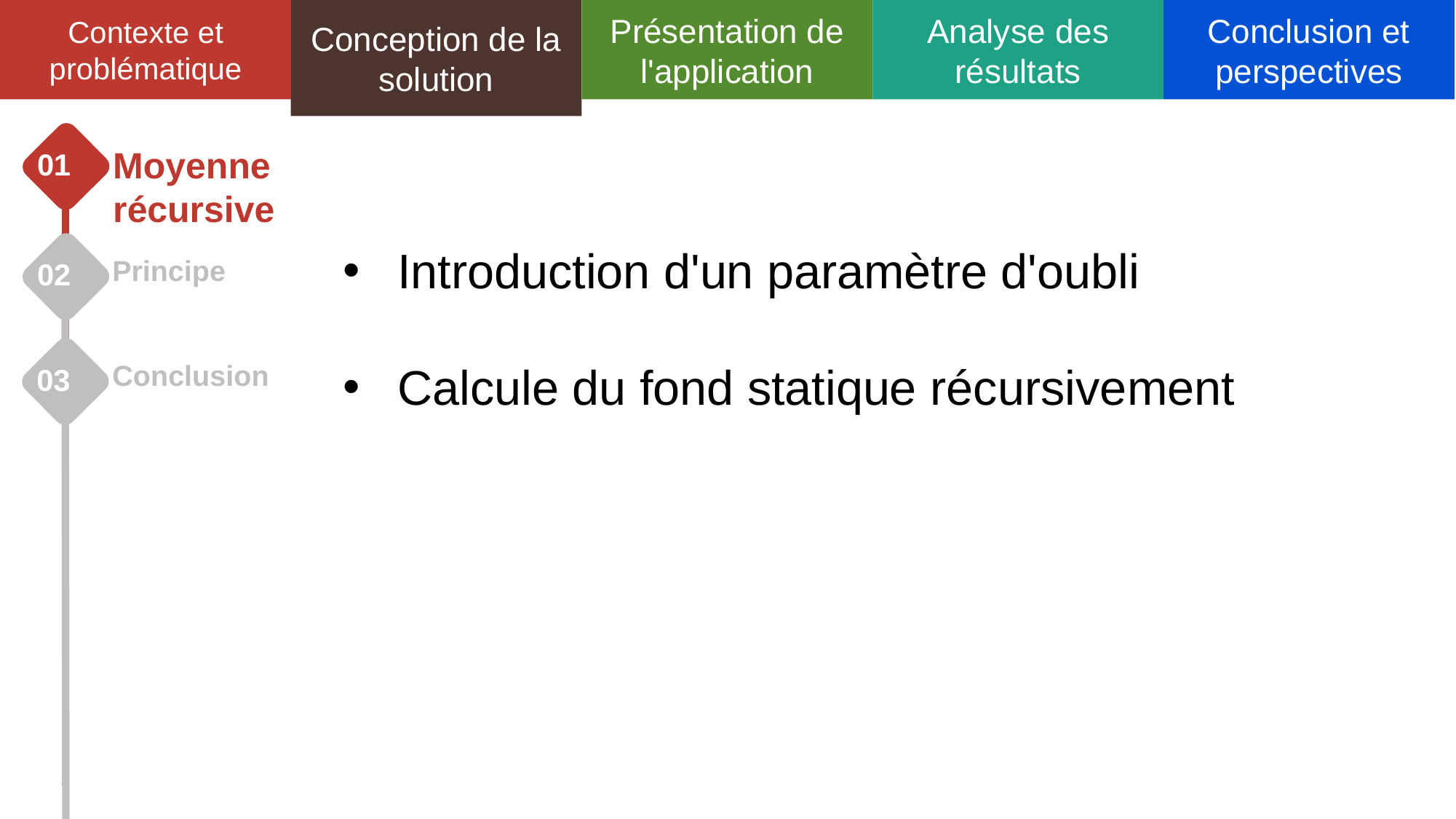

Contexte et problématique
Conception de la solution
Présentation de l'application
Analyse des résultats
Conclusion et perspectives
01
Moyenne récursive
Introduction d'un paramètre d'oubli

Calcule du fond statique récursivement
02
Principe
03
Conclusion